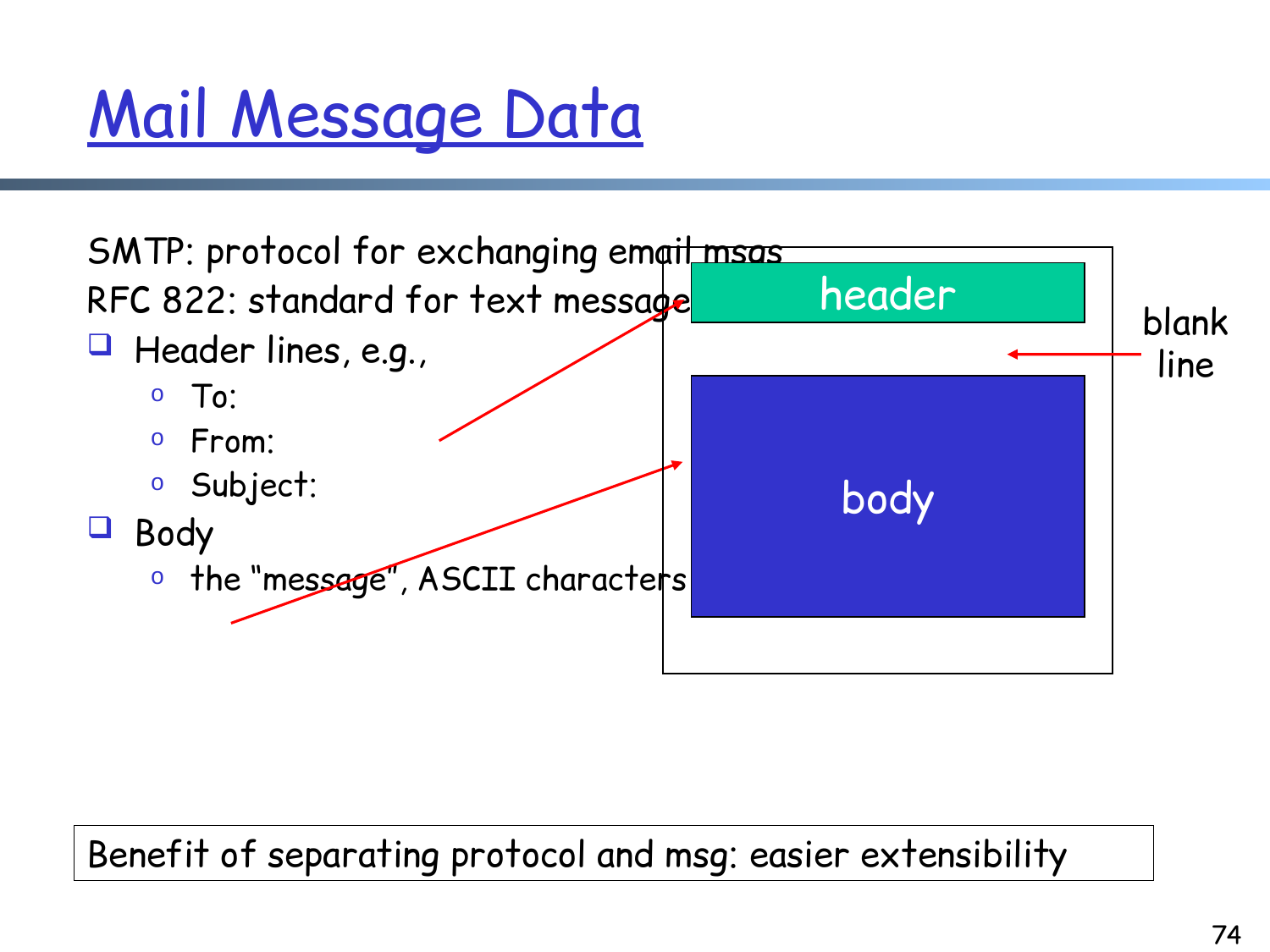

# Mail Message Data
SMTP: protocol for exchanging email msgs
RFC 822: standard for text message format:
Header lines, e.g.,
To:
From:
Subject:
Body
the “message”, ASCII characters only

header

body
blank
line

Benefit of separating protocol and msg: easier extensibility
74